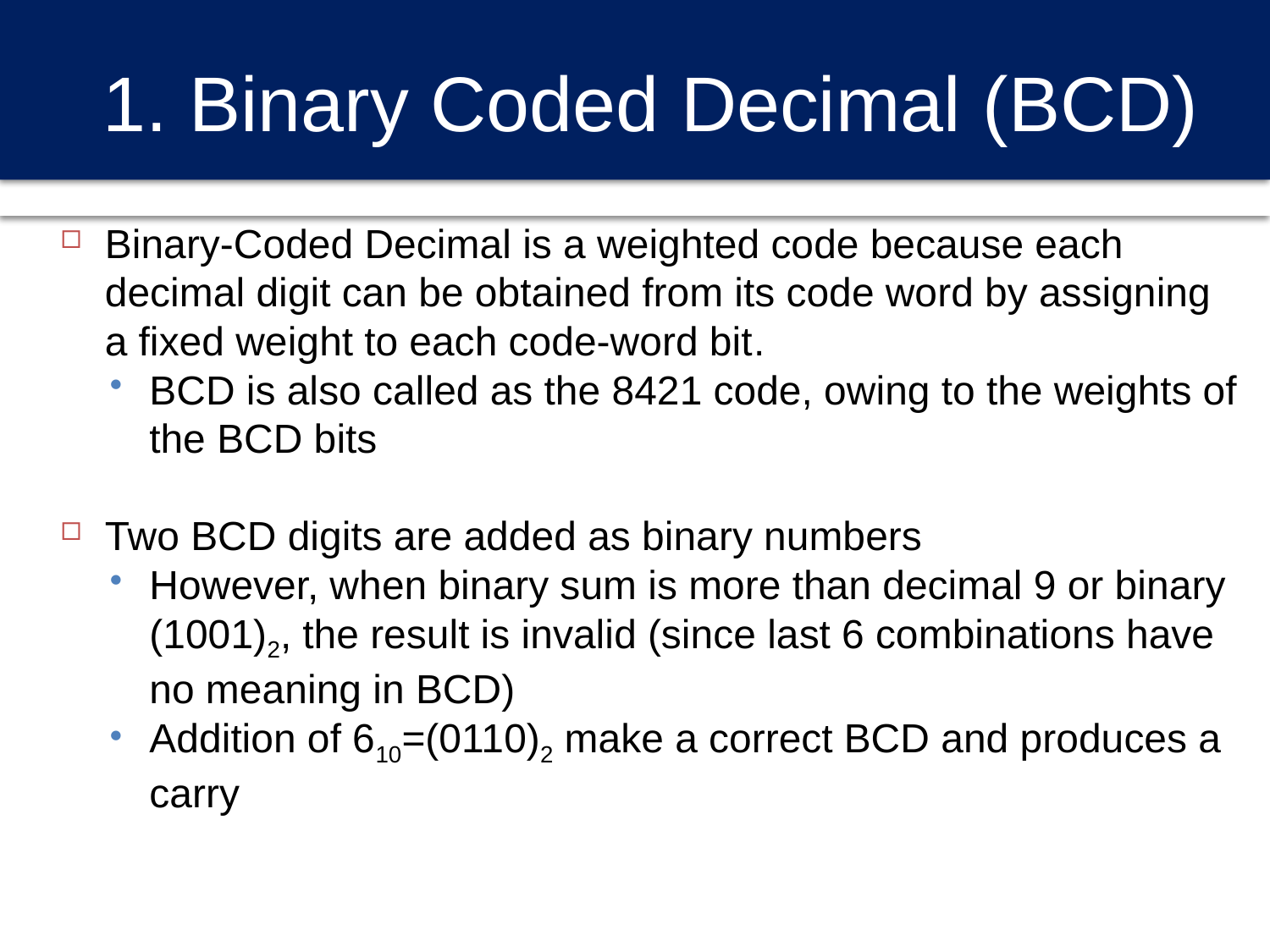

# 1. Binary Coded Decimal (BCD)
Binary-Coded Decimal is a weighted code because each decimal digit can be obtained from its code word by assigning a fixed weight to each code-word bit.
BCD is also called as the 8421 code, owing to the weights of the BCD bits

Two BCD digits are added as binary numbers
However, when binary sum is more than decimal 9 or binary (1001)2, the result is invalid (since last 6 combinations have no meaning in BCD)
Addition of 610=(0110)2 make a correct BCD and produces a carry